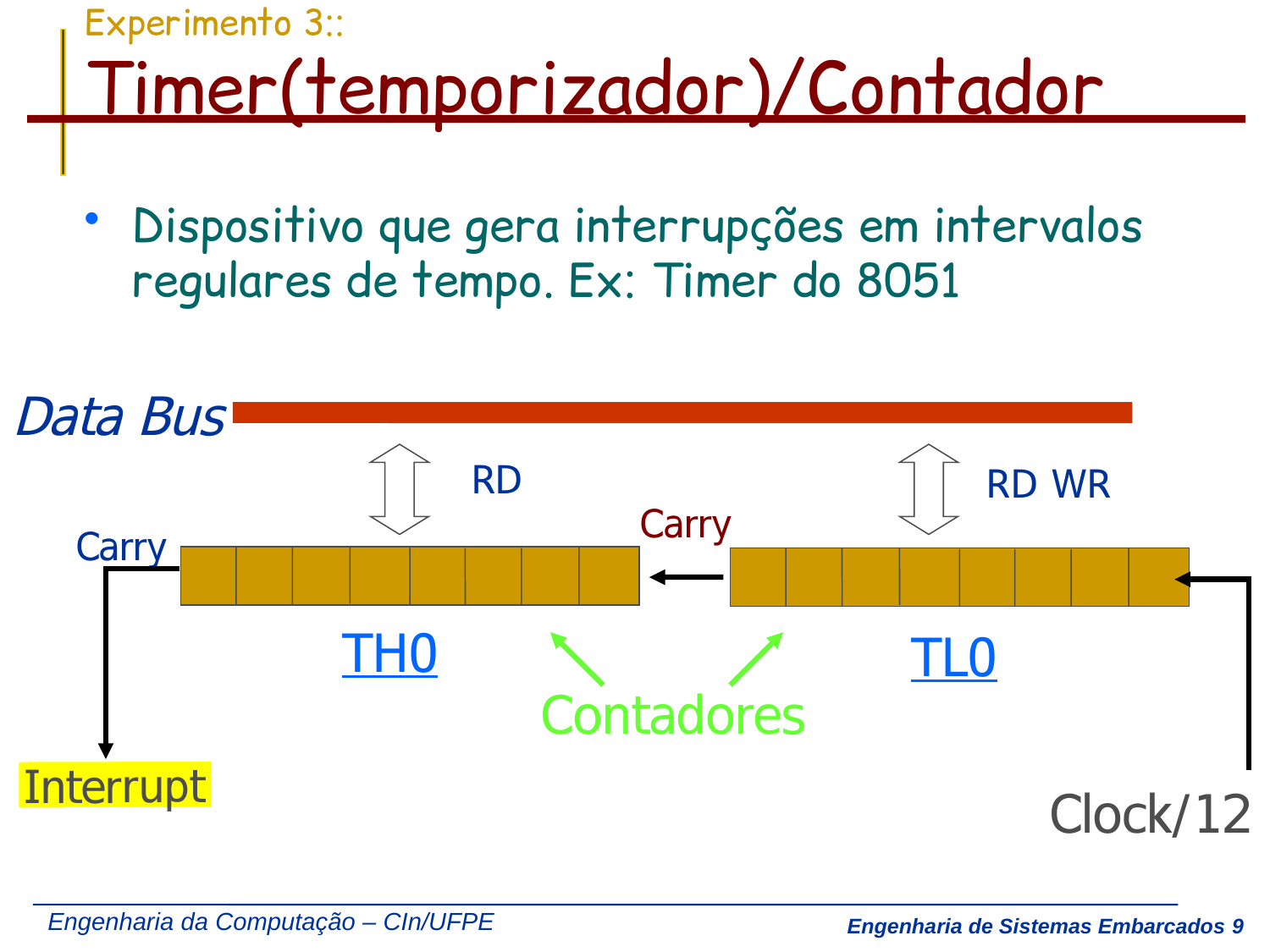

# Experimento 3:: Timer(temporizador)/Contador
Dispositivo que gera interrupções em intervalos regulares de tempo. Ex: Timer do 8051
Data Bus

RD
WR

RD
WR

Carry
Carry

TH0
TL0

Contadores
Interrupt
Clock/12